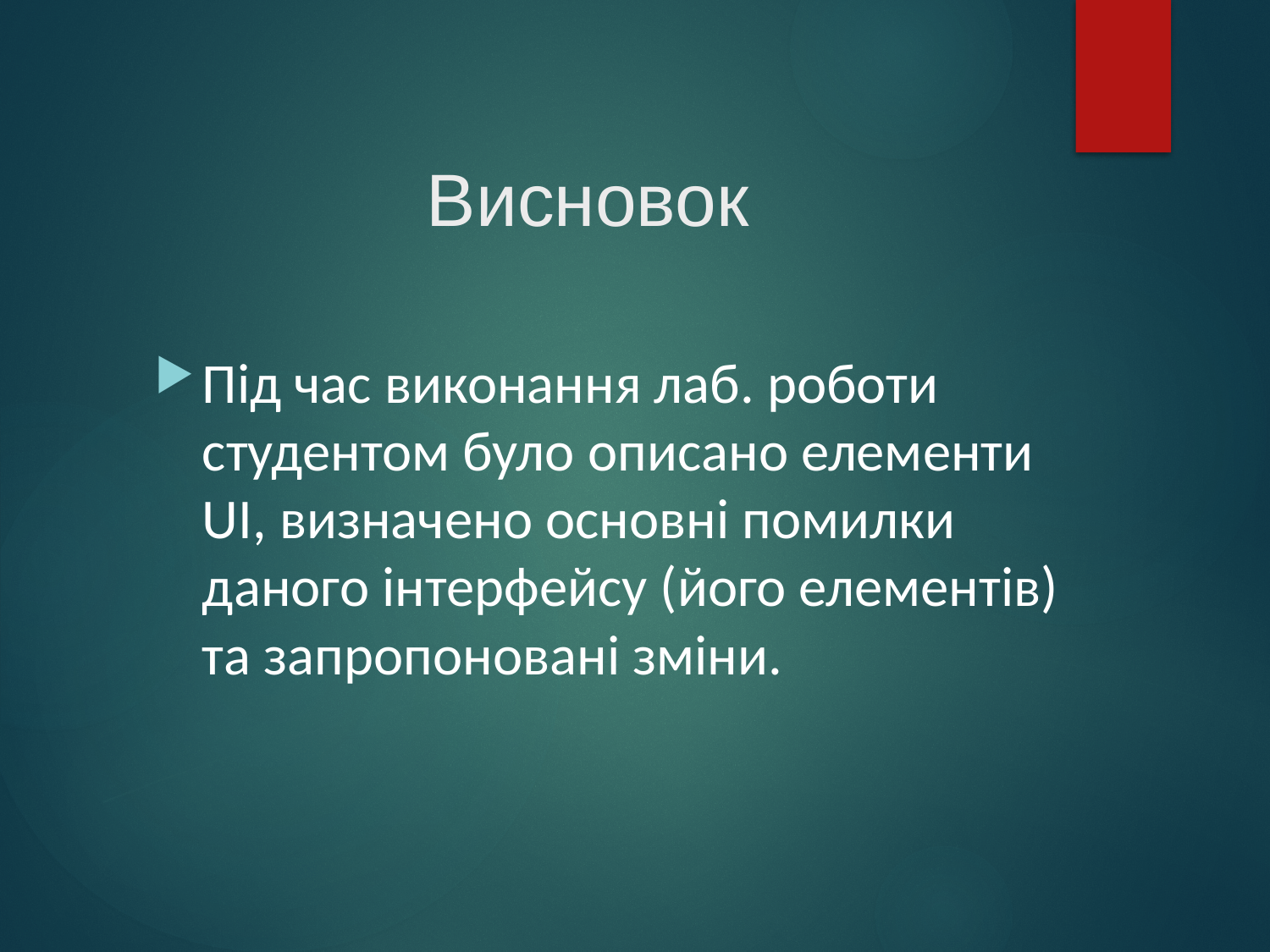

# Висновок
Під час виконання лаб. роботи студентом було описано елементи UI, визначено основні помилки даного інтерфейсу (його елементів) та запропоновані зміни.